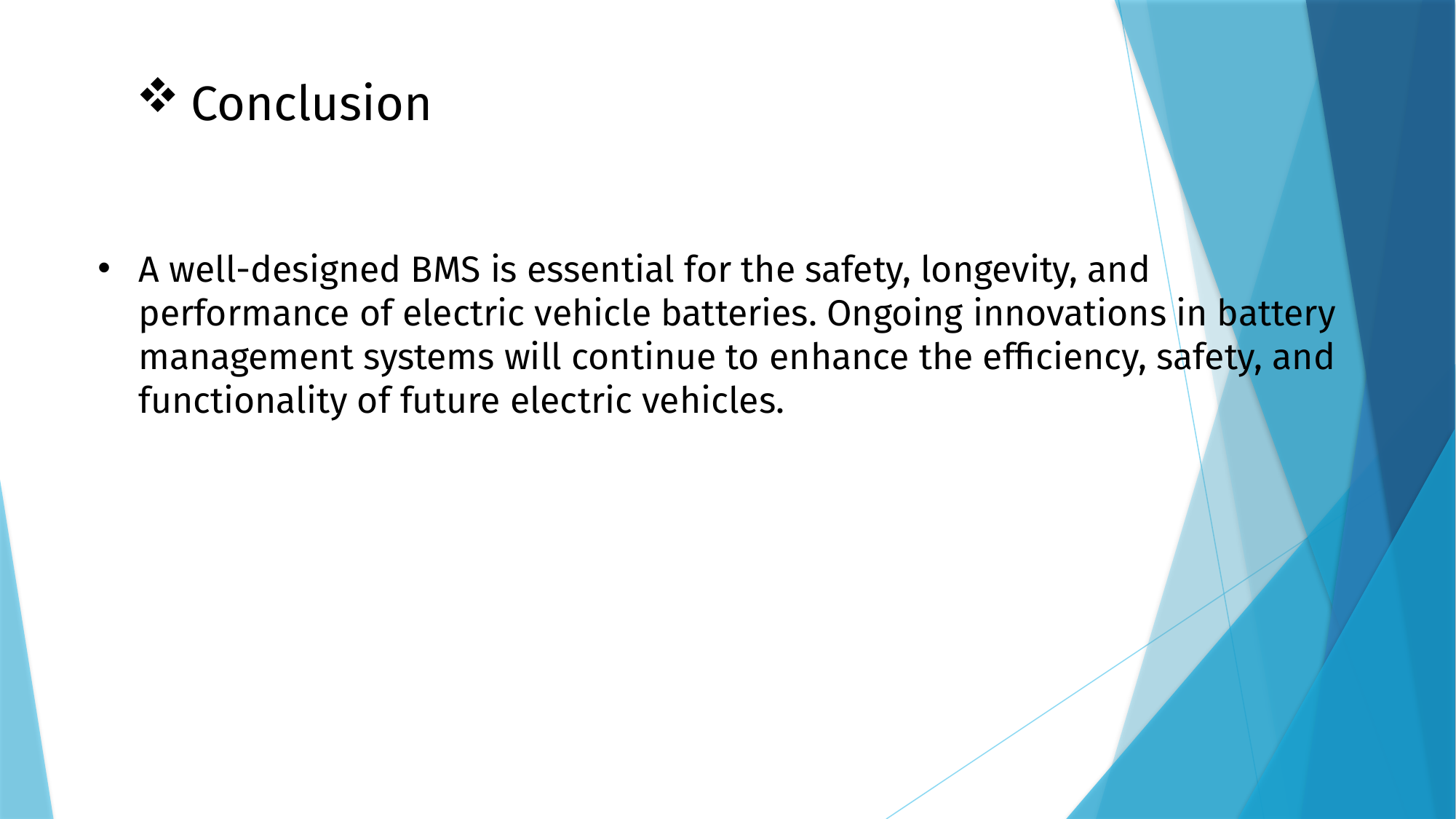

Conclusion
A well-designed BMS is essential for the safety, longevity, and performance of electric vehicle batteries. Ongoing innovations in battery management systems will continue to enhance the efficiency, safety, and functionality of future electric vehicles.